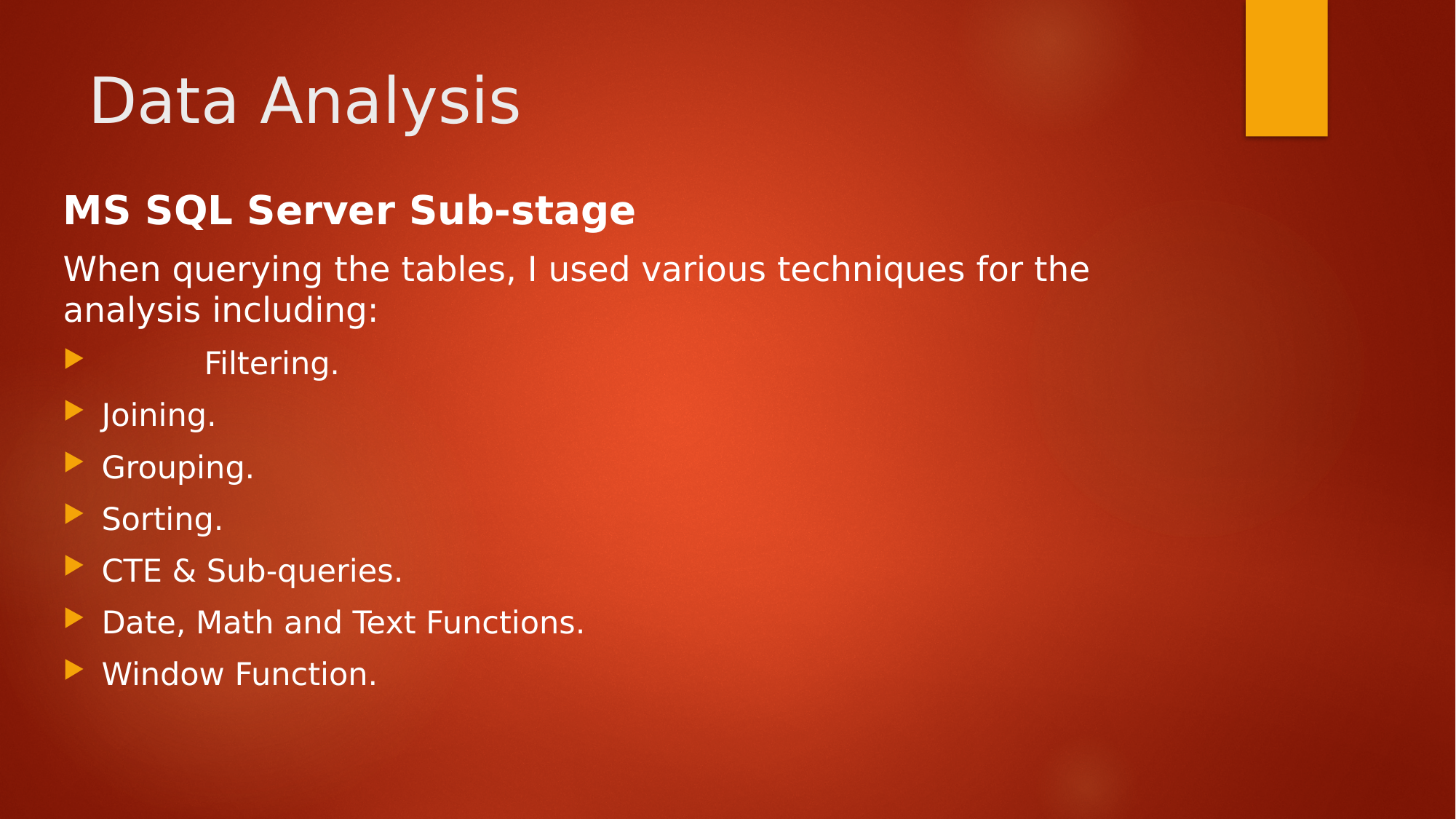

# Data Analysis
MS SQL Server Sub-stage
When querying the tables, I used various techniques for the analysis including:
 	Filtering.
	Joining.
	Grouping.
	Sorting.
	CTE & Sub-queries.
	Date, Math and Text Functions.
	Window Function.